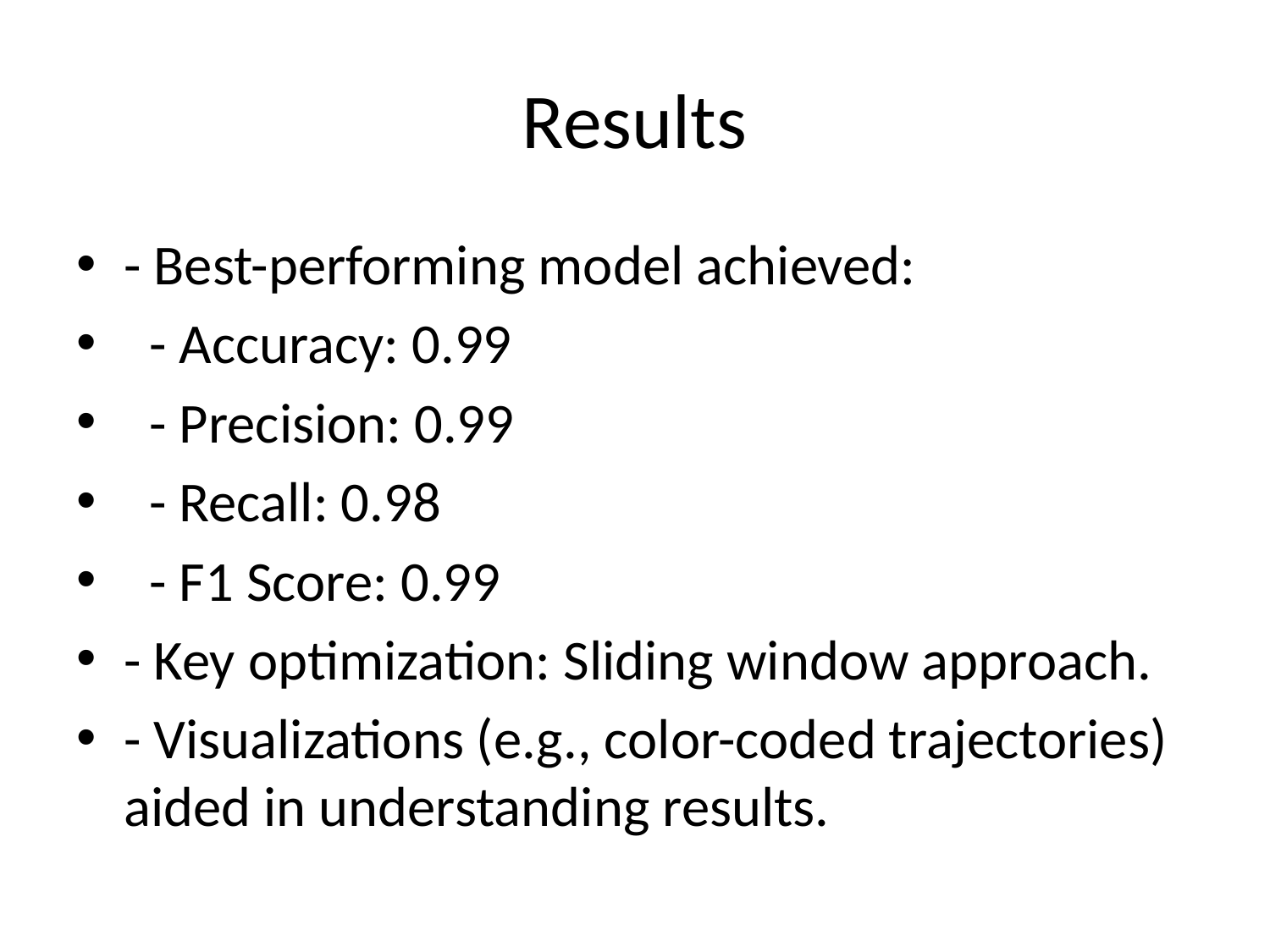

# Results
- Best-performing model achieved:
  - Accuracy: 0.99
  - Precision: 0.99
  - Recall: 0.98
  - F1 Score: 0.99
- Key optimization: Sliding window approach.
- Visualizations (e.g., color-coded trajectories) aided in understanding results.